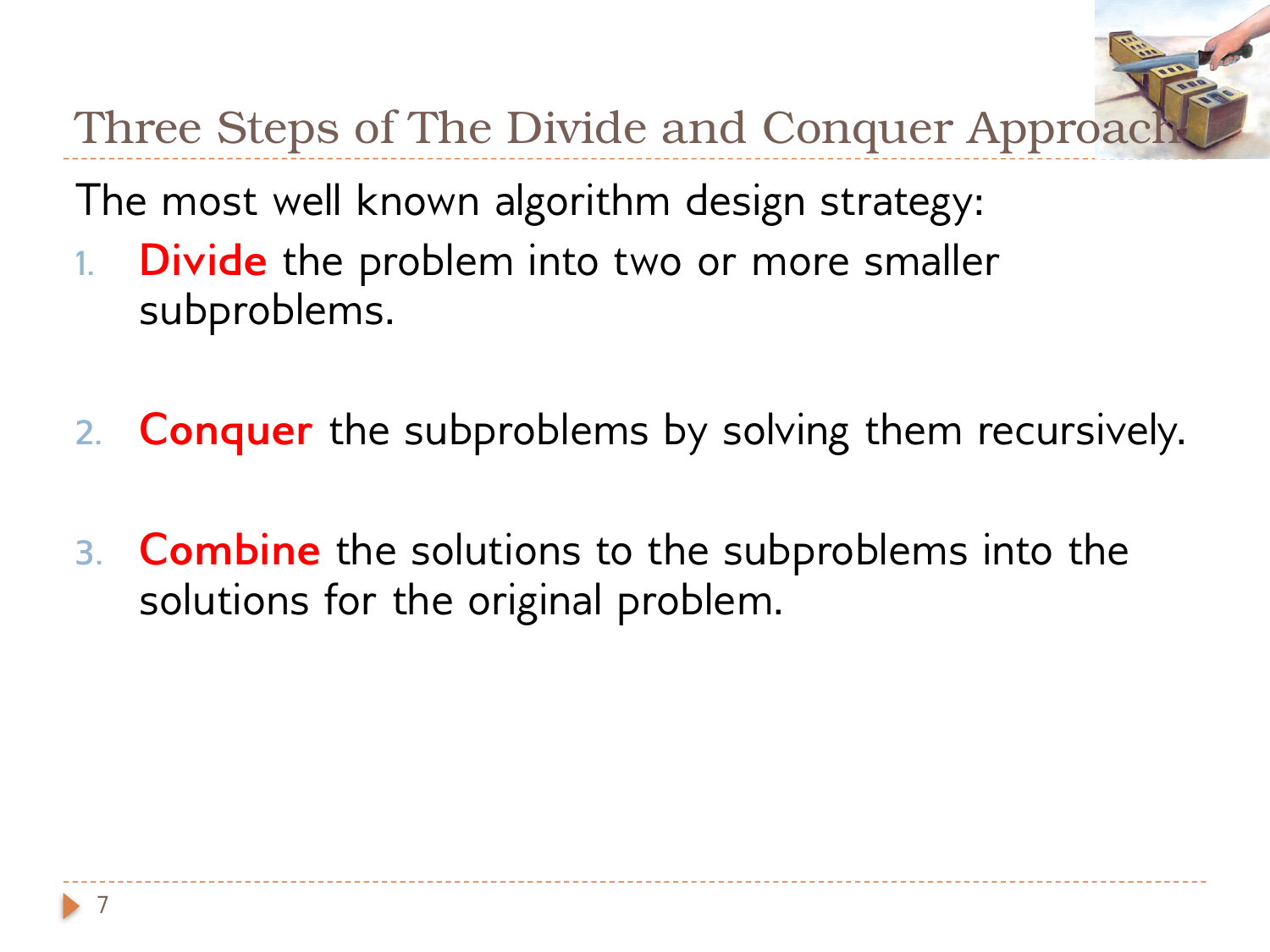

# Three Steps of The Divide and Conquer Approach
The most well known algorithm design strategy:
Divide the problem into two or more smaller subproblems.

Conquer the subproblems by solving them recursively.

Combine the solutions to the subproblems into the solutions for the original problem.

7